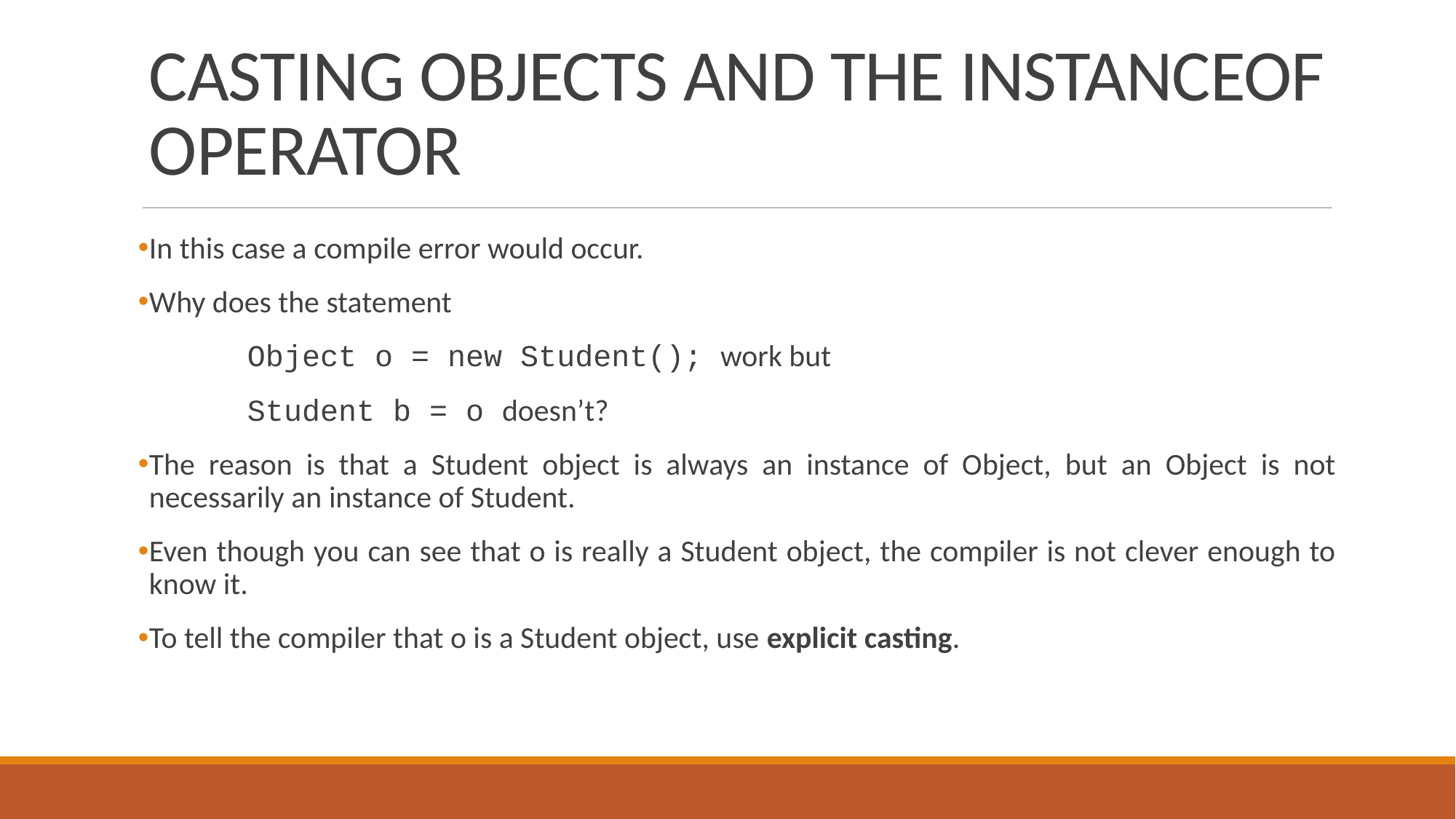

# CASTING OBJECTS AND THE INSTANCEOF OPERATOR
In this case a compile error would occur.
Why does the statement
	Object o = new Student(); work but
	Student b = o doesn’t?
The reason is that a Student object is always an instance of Object, but an Object is not necessarily an instance of Student.
Even though you can see that o is really a Student object, the compiler is not clever enough to know it.
To tell the compiler that o is a Student object, use explicit casting.